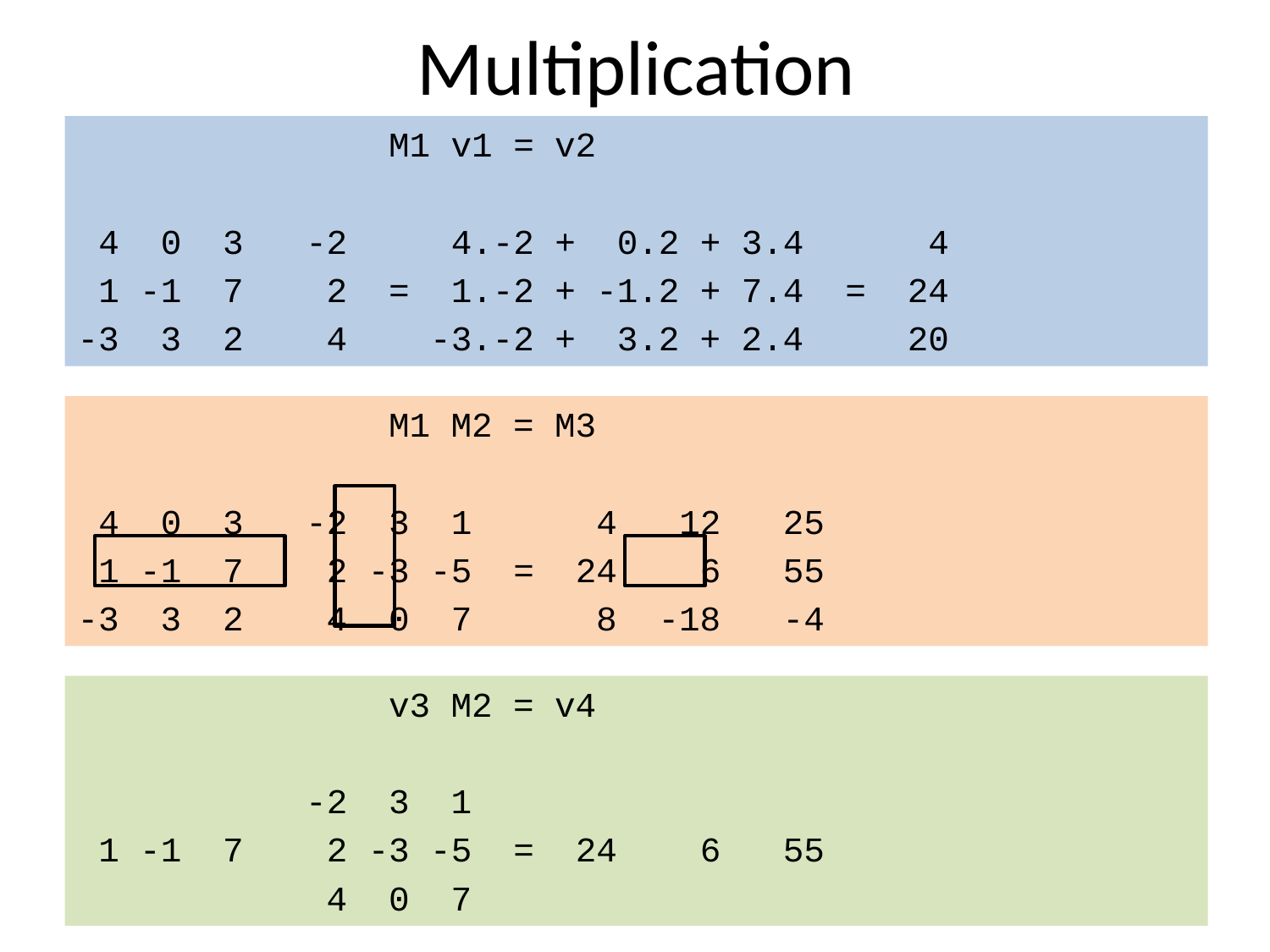

# Multiplication
               M1 v1 = v2

 4  0  3   -2     4.-2 +  0.2 + 3.4      4
 1 -1  7    2  =  1.-2 + -1.2 + 7.4  =  24
-3  3  2    4    -3.-2 +  3.2 + 2.4     20
               M1 M2 = M3

 4  0  3   -2  3  1      4   12   25
 1 -1  7    2 -3 -5  =  24    6   55
-3  3  2    4  0  7      8  -18   -4

               v3 M2 = v4

           -2  3  1
 1 -1  7    2 -3 -5  =  24    6   55
            4  0  7